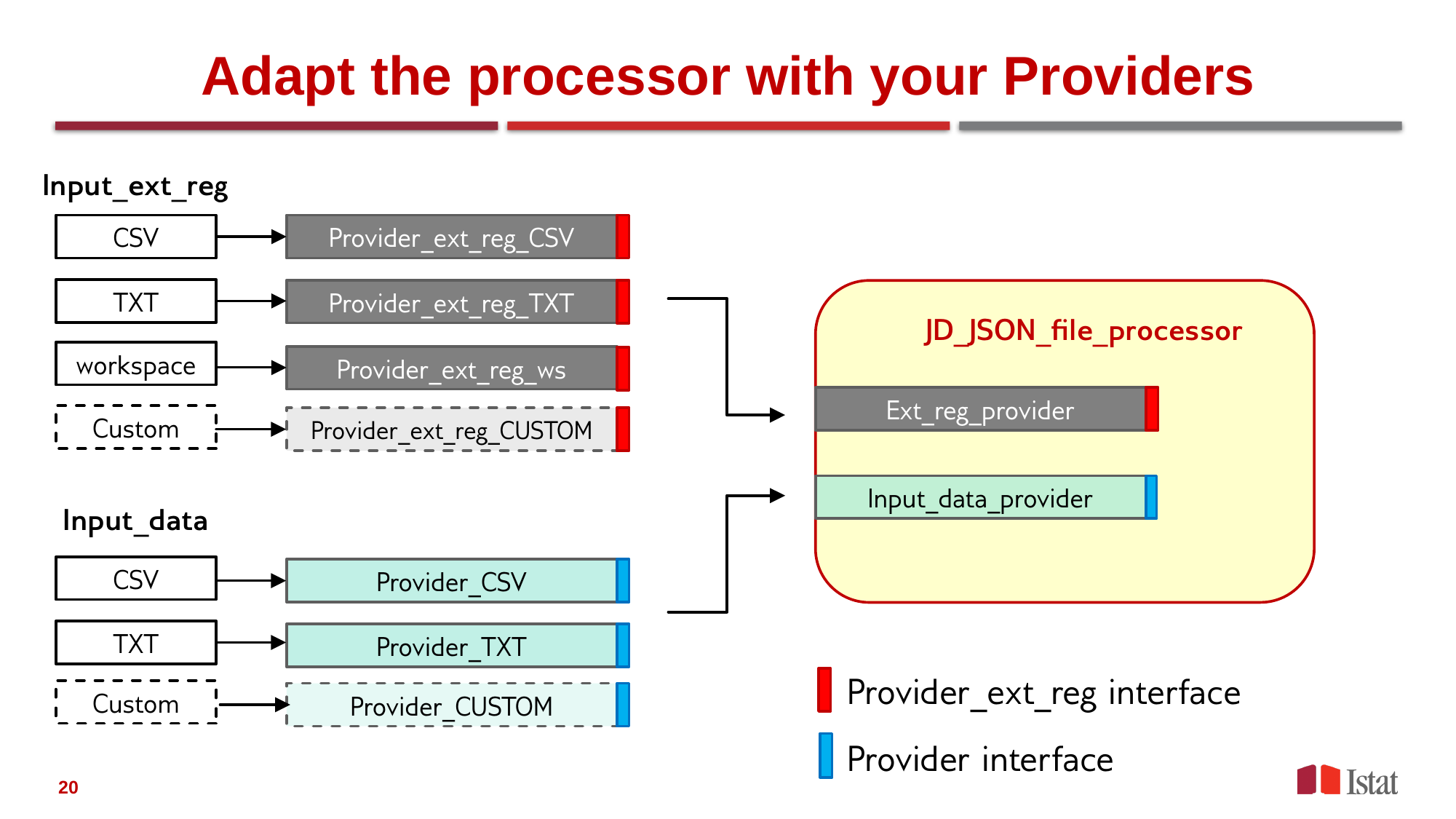

# Adapt the processor with your Providers
Input_ext_reg
CSV
Provider_ext_reg_CSV

TXT
Provider_ext_reg_TXT

JD_JSON_file_processor
workspace
Provider_ext_reg_ws

Ext_reg_provider
Custom

Provider_ext_reg_CUSTOM
Input_data_provider

Input_data
CSV
Provider_CSV

TXT
Provider_TXT

Provider_ext_reg interface

Custom
Provider_CUSTOM

Provider interface

20